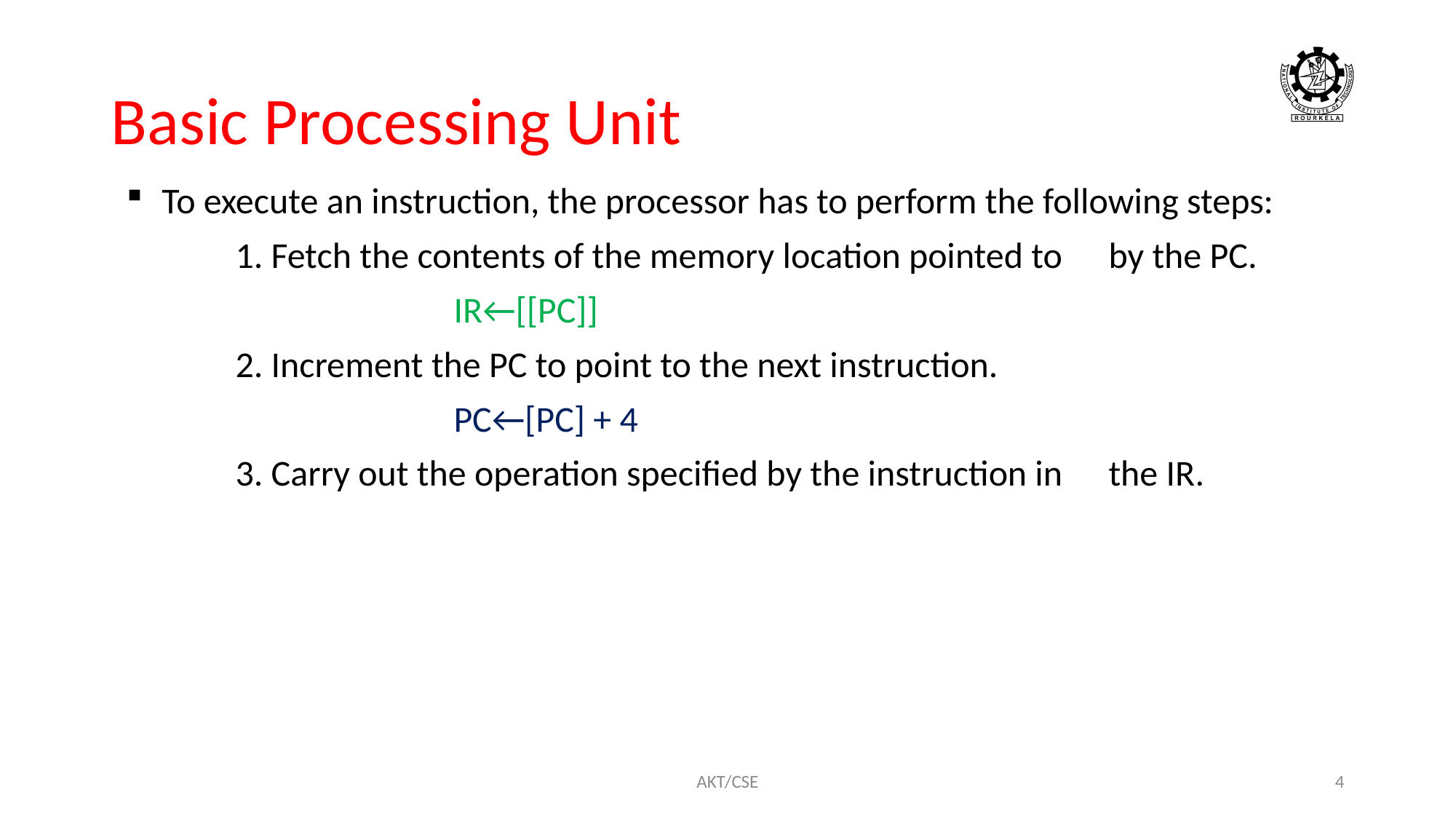

# Basic Processing Unit
 To execute an instruction, the processor has to perform the following steps:
	1. Fetch the contents of the memory location pointed to 	by the PC.
			IR←[[PC]]
	2. Increment the PC to point to the next instruction.
			PC←[PC] + 4
	3. Carry out the operation specified by the instruction in 	the IR.

AKT/CSE
4